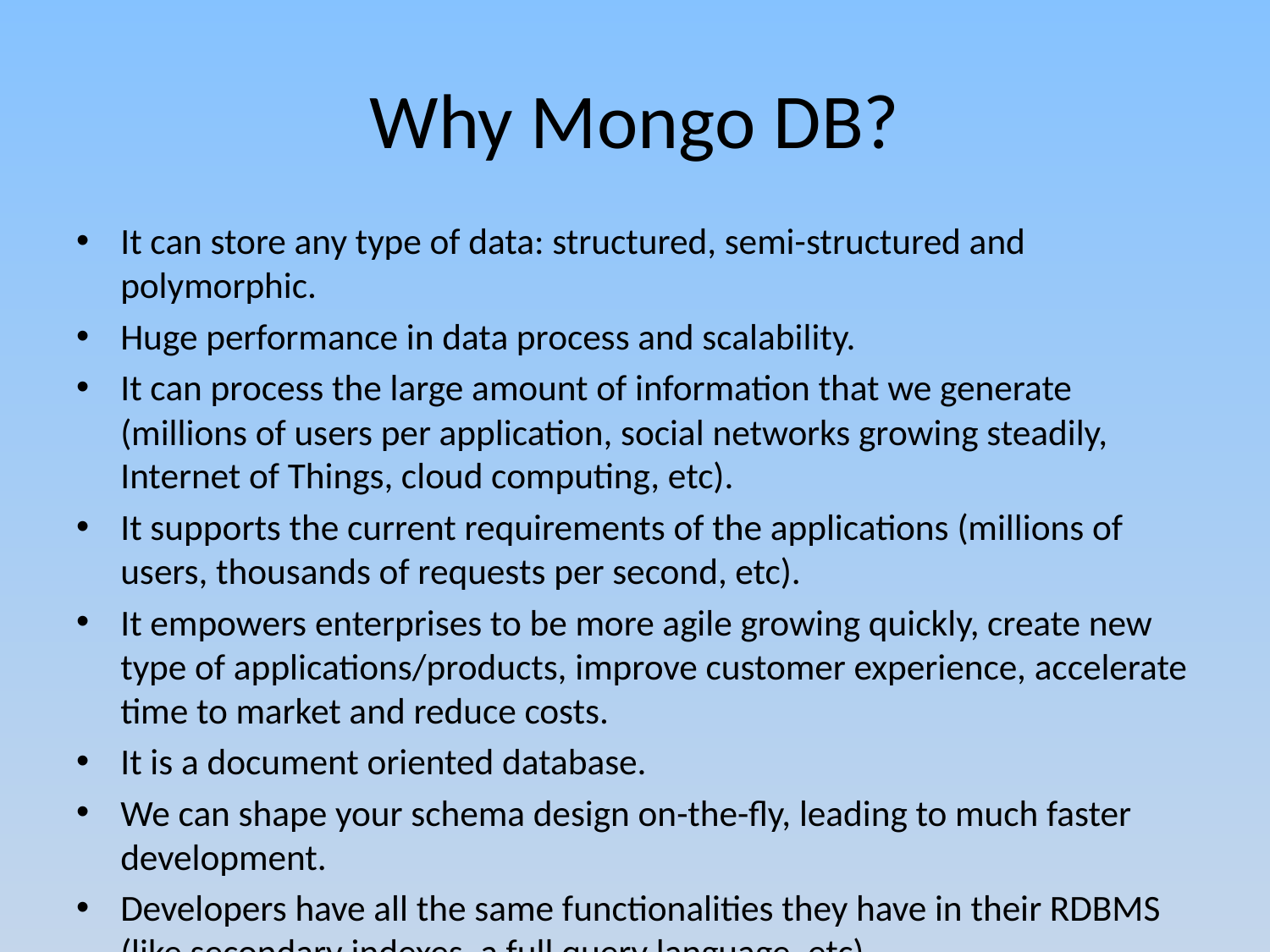

# Why Mongo DB?
It can store any type of data: structured, semi-structured and polymorphic.
Huge performance in data process and scalability.
It can process the large amount of information that we generate (millions of users per application, social networks growing steadily, Internet of Things, cloud computing, etc).
It supports the current requirements of the applications (millions of users, thousands of requests per second, etc).
It empowers enterprises to be more agile growing quickly, create new type of applications/products, improve customer experience, accelerate time to market and reduce costs.
It is a document oriented database.
We can shape your schema design on-the-fly, leading to much faster development.
Developers have all the same functionalities they have in their RDBMS (like secondary indexes, a full query language, etc).